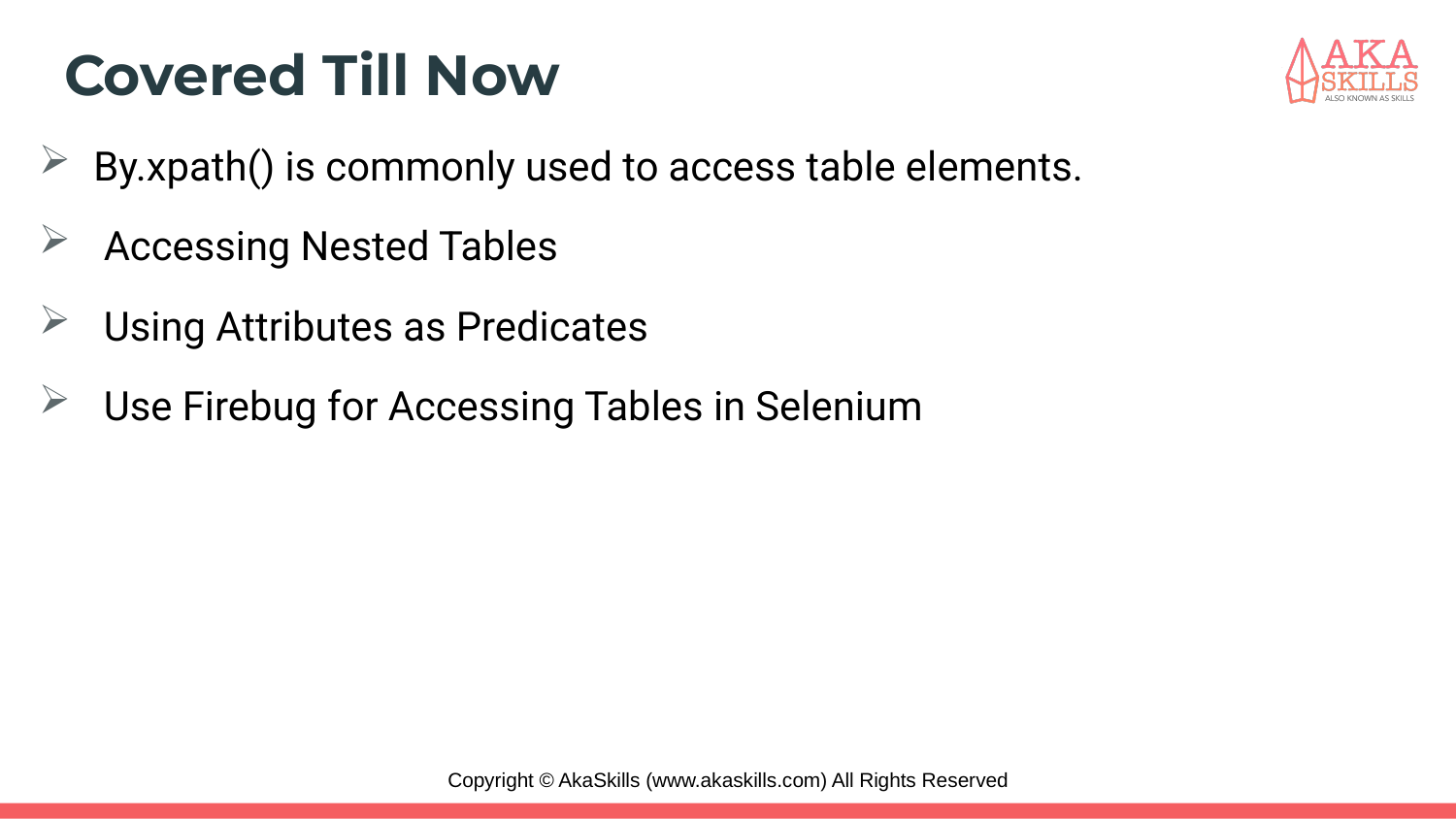

# Covered Till Now
By.xpath() is commonly used to access table elements.
 Accessing Nested Tables
 Using Attributes as Predicates
 Use Firebug for Accessing Tables in Selenium